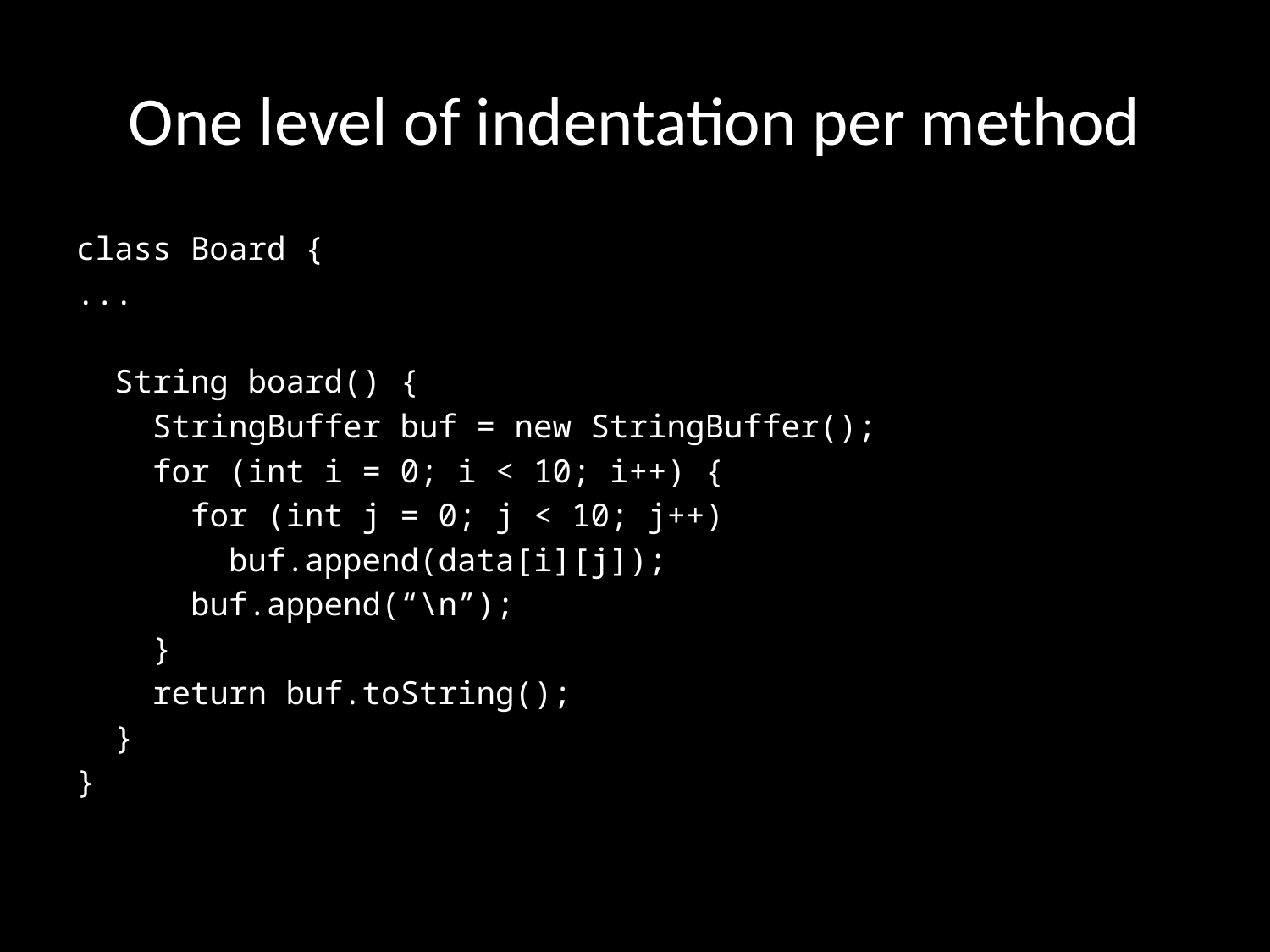

# One level of indentation per method
class Board {
...

  String board() {
    StringBuffer buf = new StringBuffer();
    for (int i = 0; i < 10; i++) {
      for (int j = 0; j < 10; j++)
        buf.append(data[i][j]);
      buf.append(“\n”);
    }
    return buf.toString();
  }
}